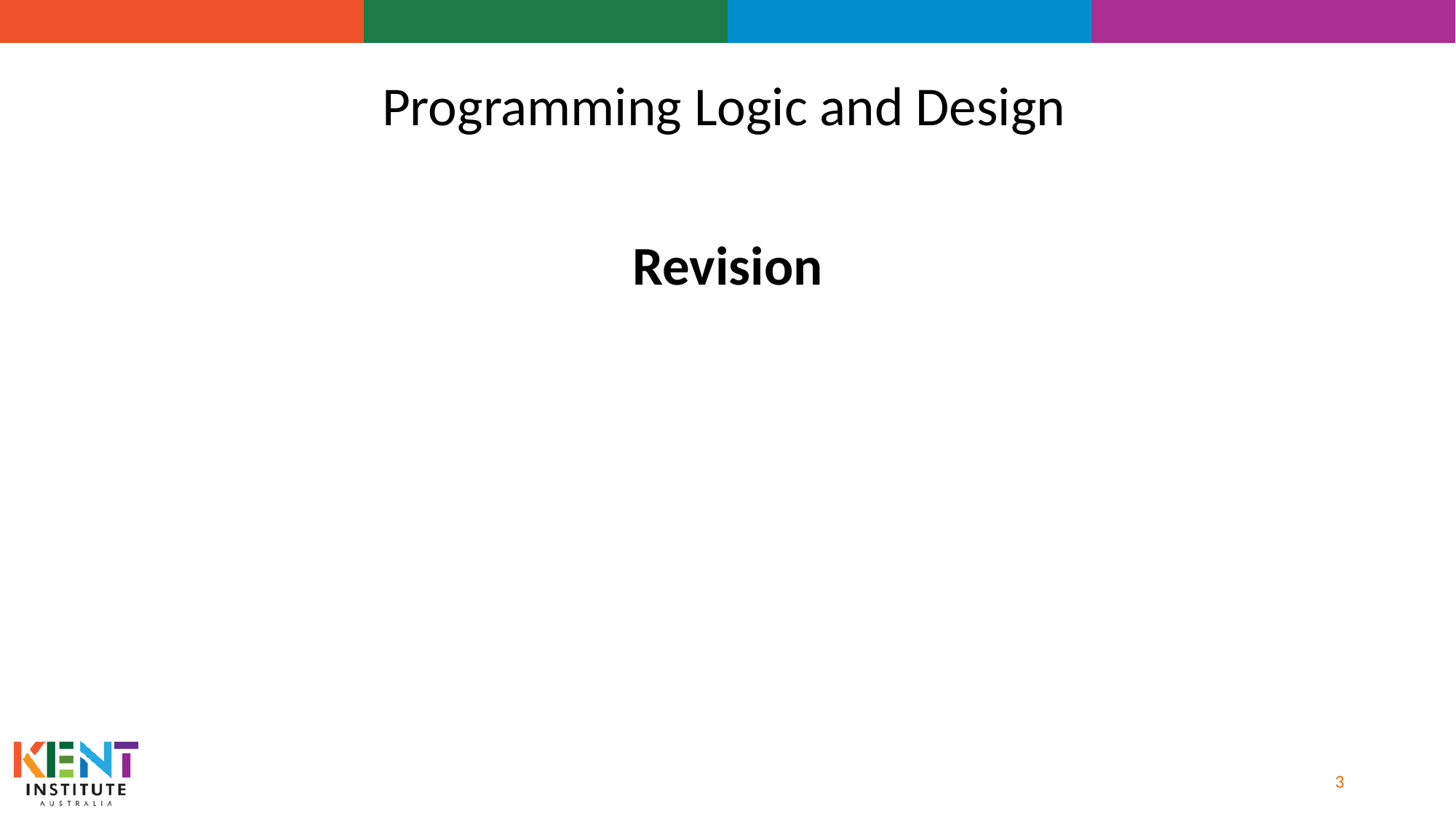

# Programming Logic and Design

Revision

3